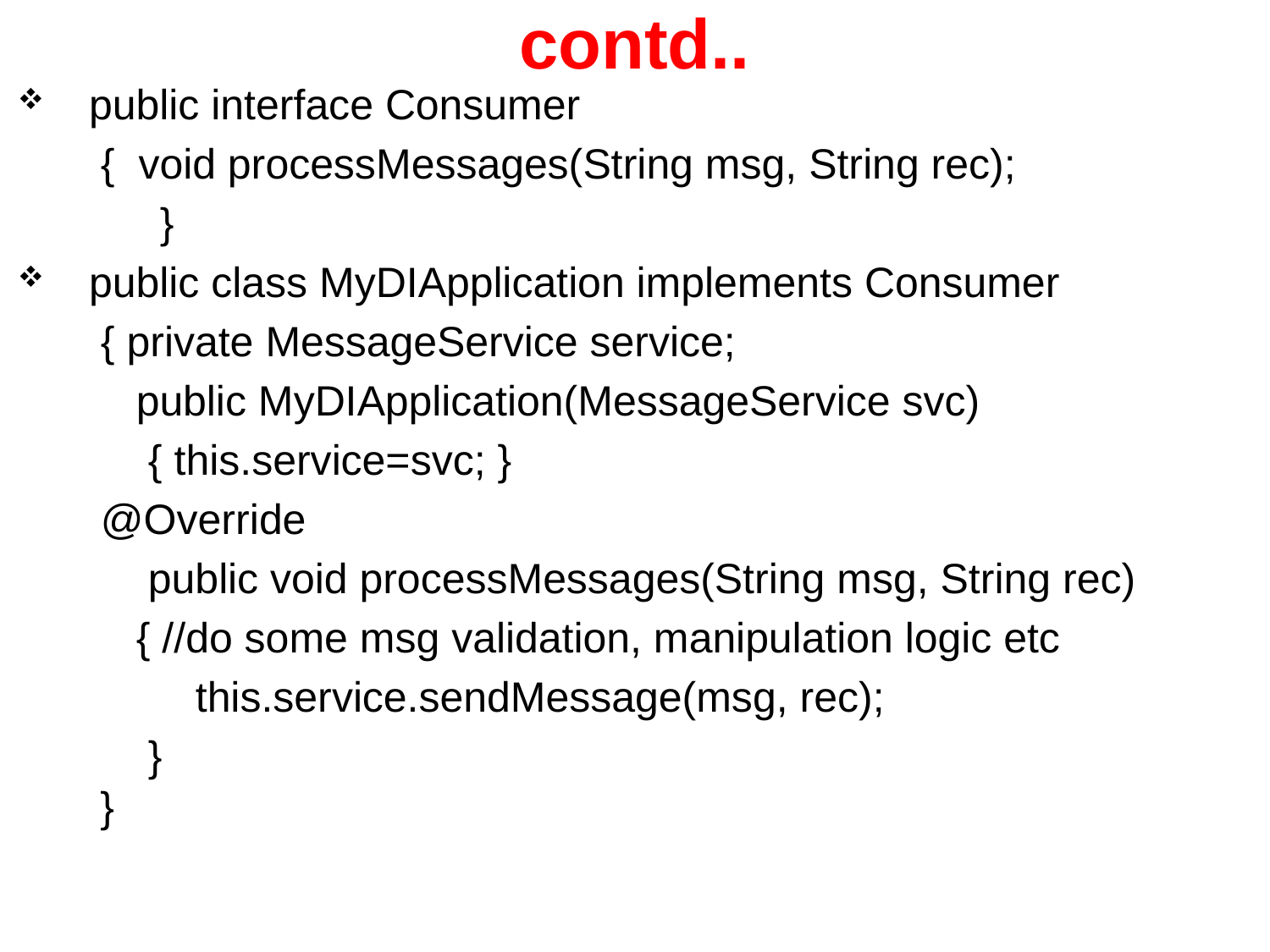

# contd..
  public interface Consumer
       {  void processMessages(String msg, String rec);
            }
  public class MyDIApplication implements Consumer
       { private MessageService service;
          public MyDIApplication(MessageService svc)
           { this.service=svc; }
       @Override
           public void processMessages(String msg, String rec)
          { //do some msg validation, manipulation logic etc
               this.service.sendMessage(msg, rec);
           }
       }